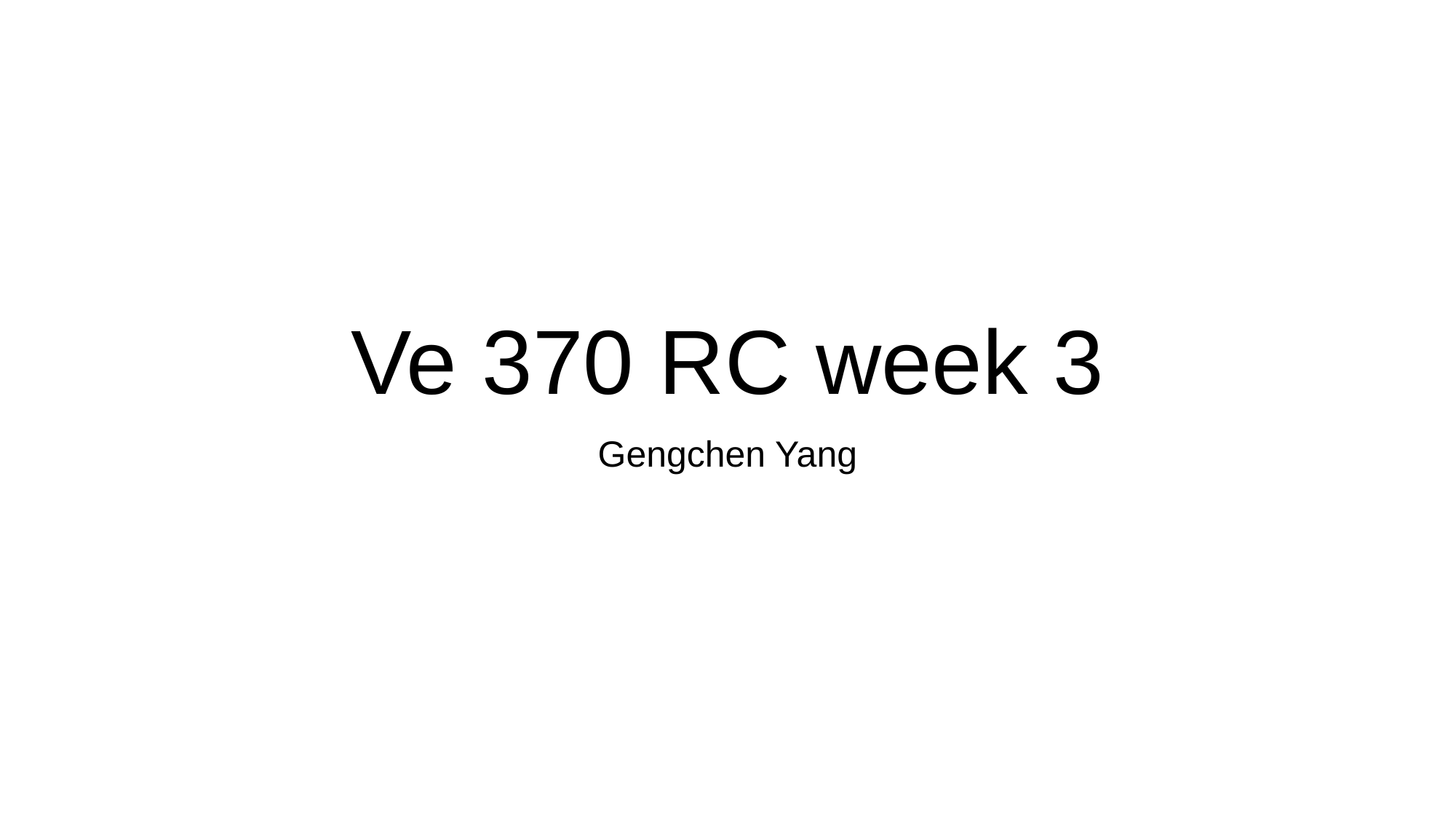

# Ve 370 RC week 3
Gengchen Yang